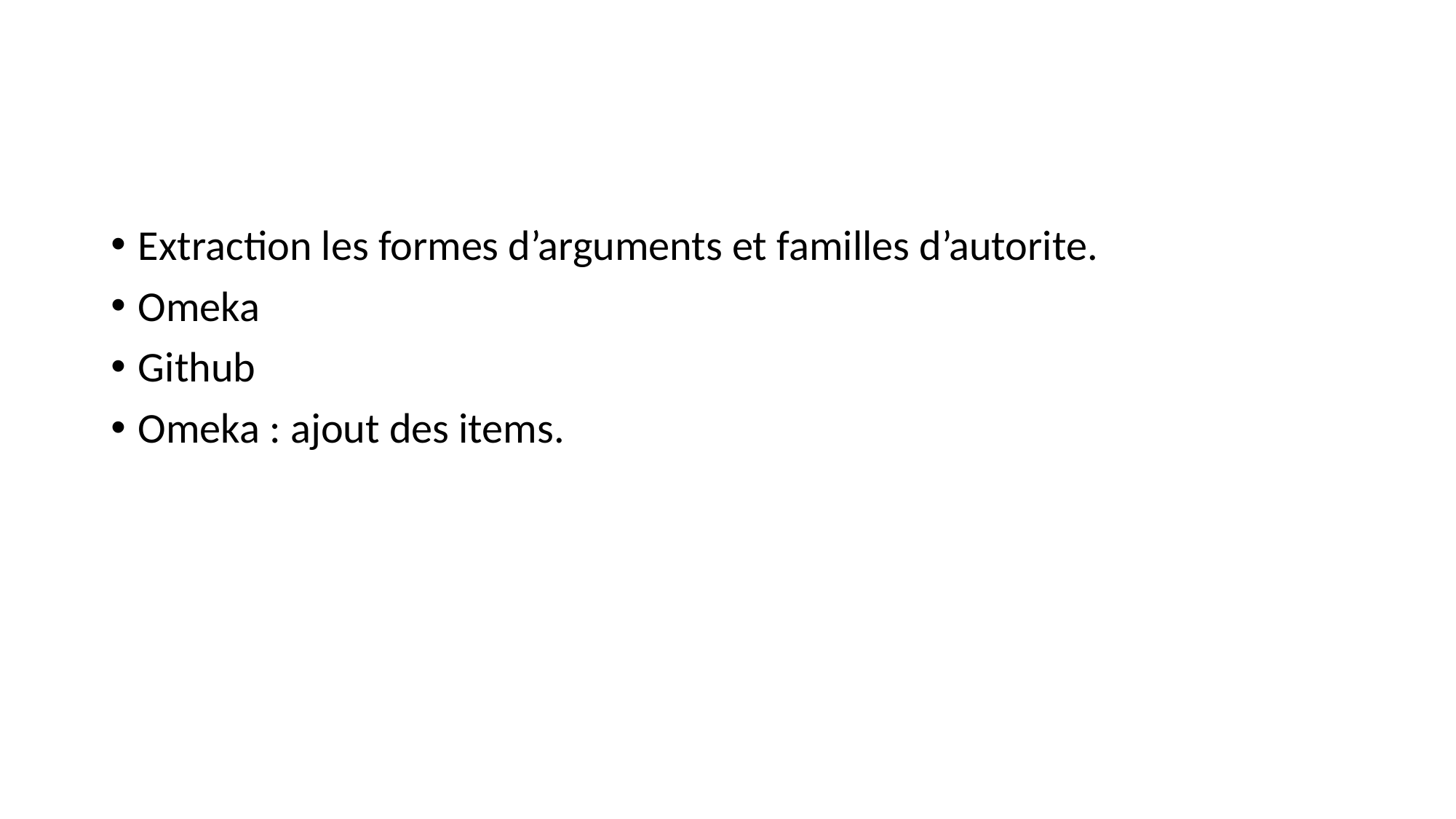

#
Extraction les formes d’arguments et familles d’autorite.
Omeka
Github
Omeka : ajout des items.